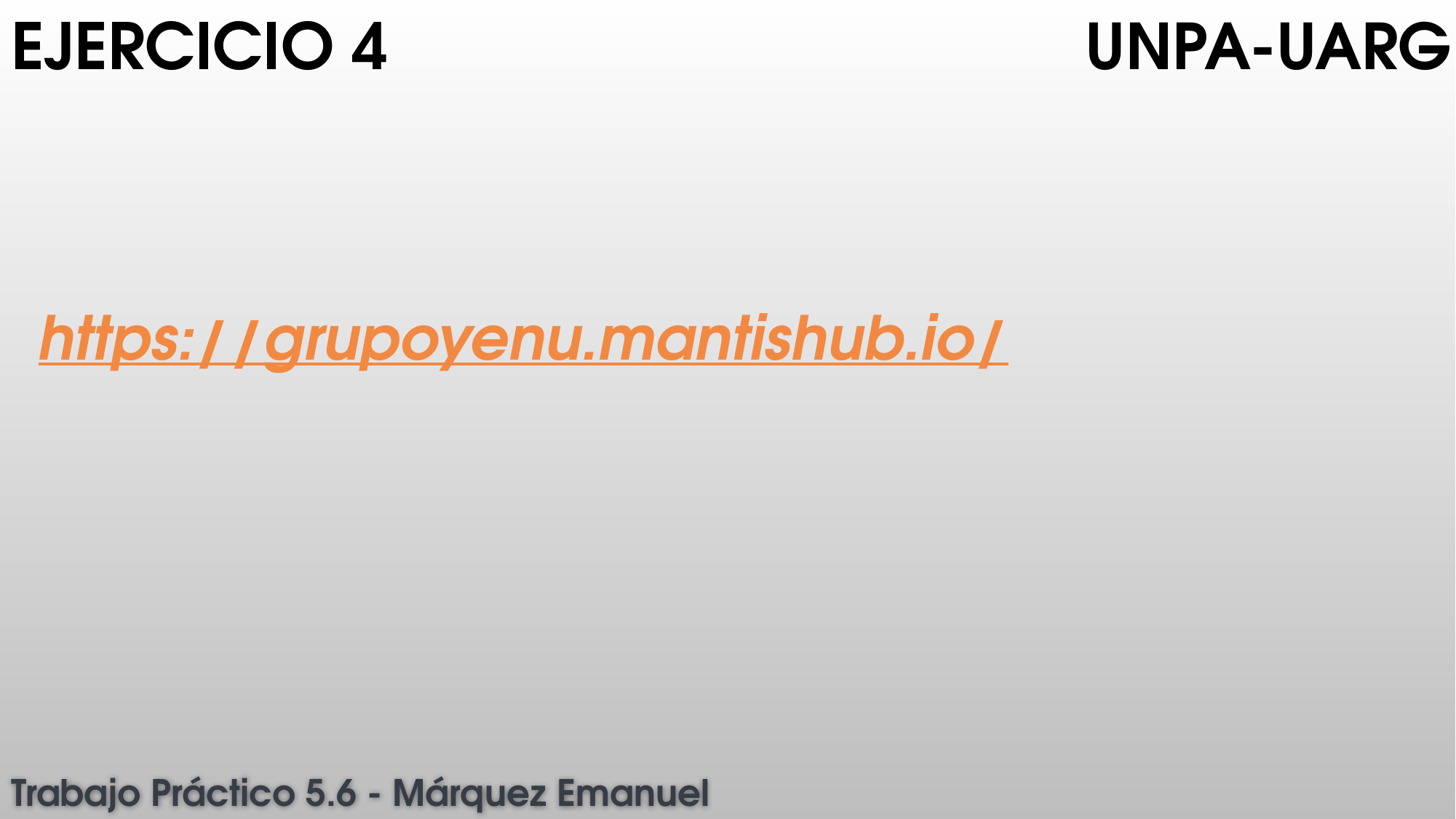

# EJERCICIO 4
Unpa-uarg
https://grupoyenu.mantishub.io/
Trabajo Práctico 5.6 - Márquez Emanuel